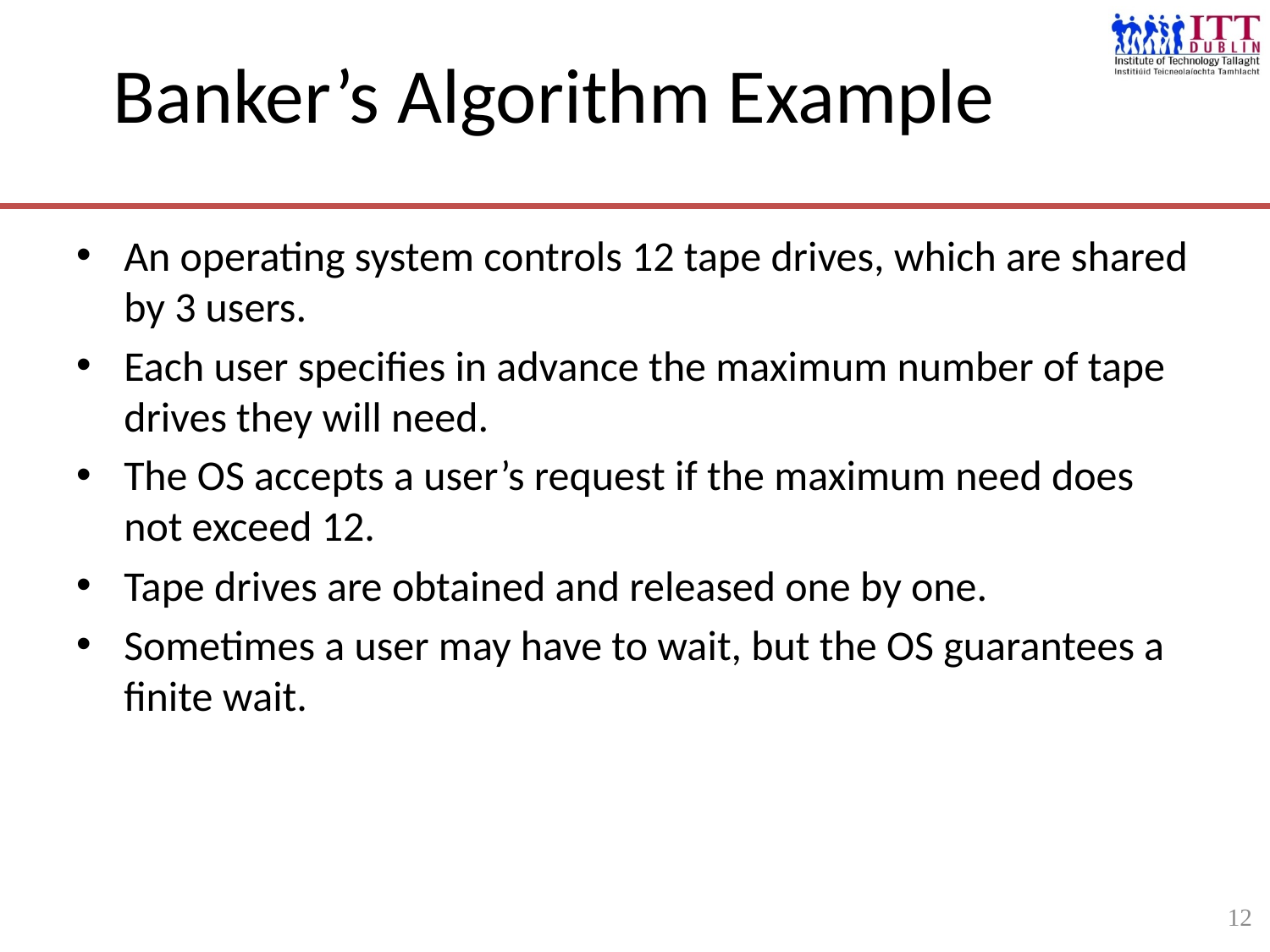

12
# Banker’s Algorithm Example
An operating system controls 12 tape drives, which are shared by 3 users.
Each user specifies in advance the maximum number of tape drives they will need.
The OS accepts a user’s request if the maximum need does not exceed 12.
Tape drives are obtained and released one by one.
Sometimes a user may have to wait, but the OS guarantees a finite wait.